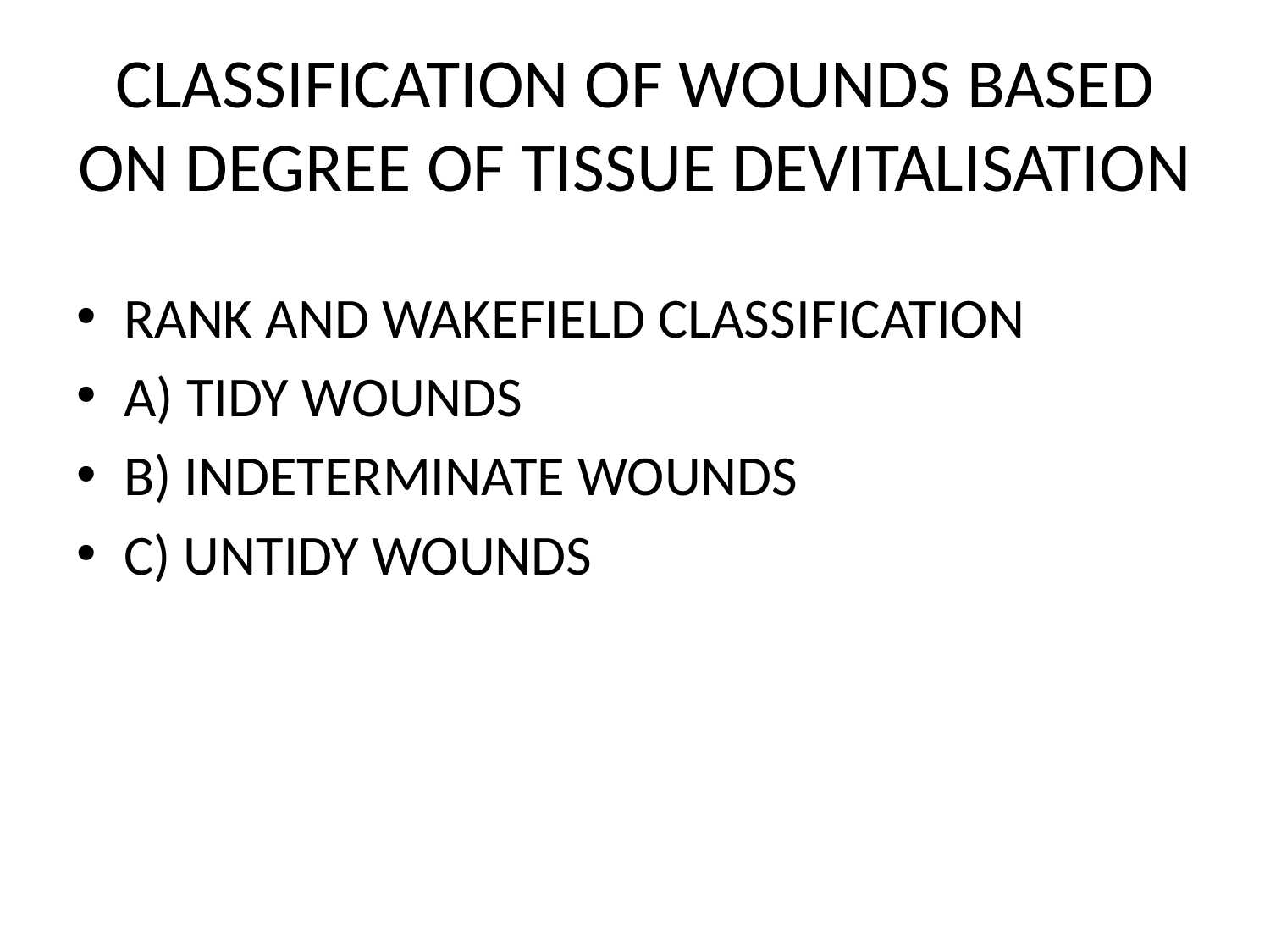

# CLASSIFICATION OF WOUNDS BASED ON DEGREE OF TISSUE DEVITALISATION
RANK AND WAKEFIELD CLASSIFICATION
A) TIDY WOUNDS
B) INDETERMINATE WOUNDS
C) UNTIDY WOUNDS